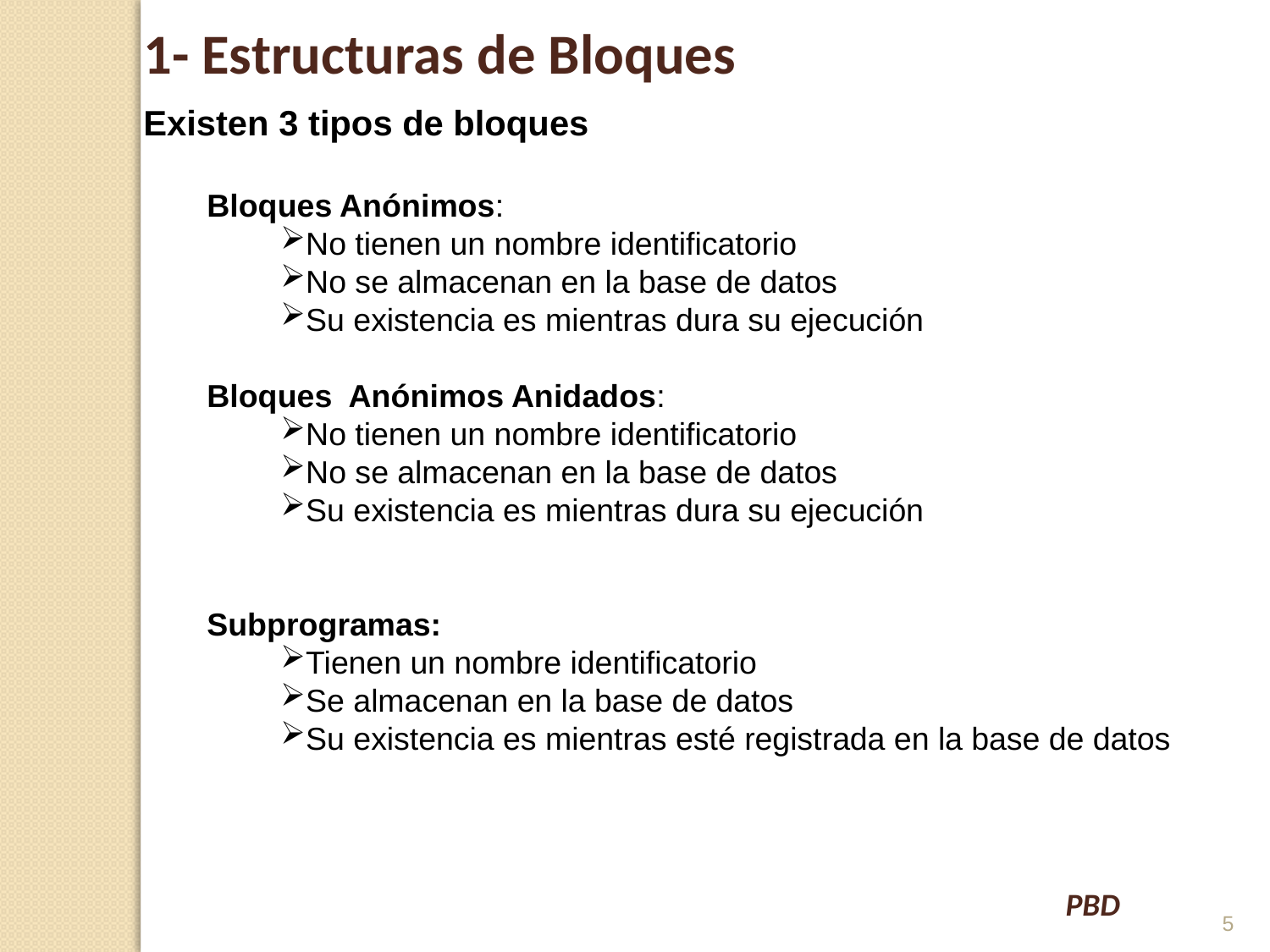

1- Estructuras de Bloques

Existen 3 tipos de bloques

Bloques Anónimos:
No tienen un nombre identificatorio
No se almacenan en la base de datos
Su existencia es mientras dura su ejecución

Bloques  Anónimos Anidados:
No tienen un nombre identificatorio
No se almacenan en la base de datos
Su existencia es mientras dura su ejecución

Subprogramas:
Tienen un nombre identificatorio
Se almacenan en la base de datos
Su existencia es mientras esté registrada en la base de datos

5
PBD